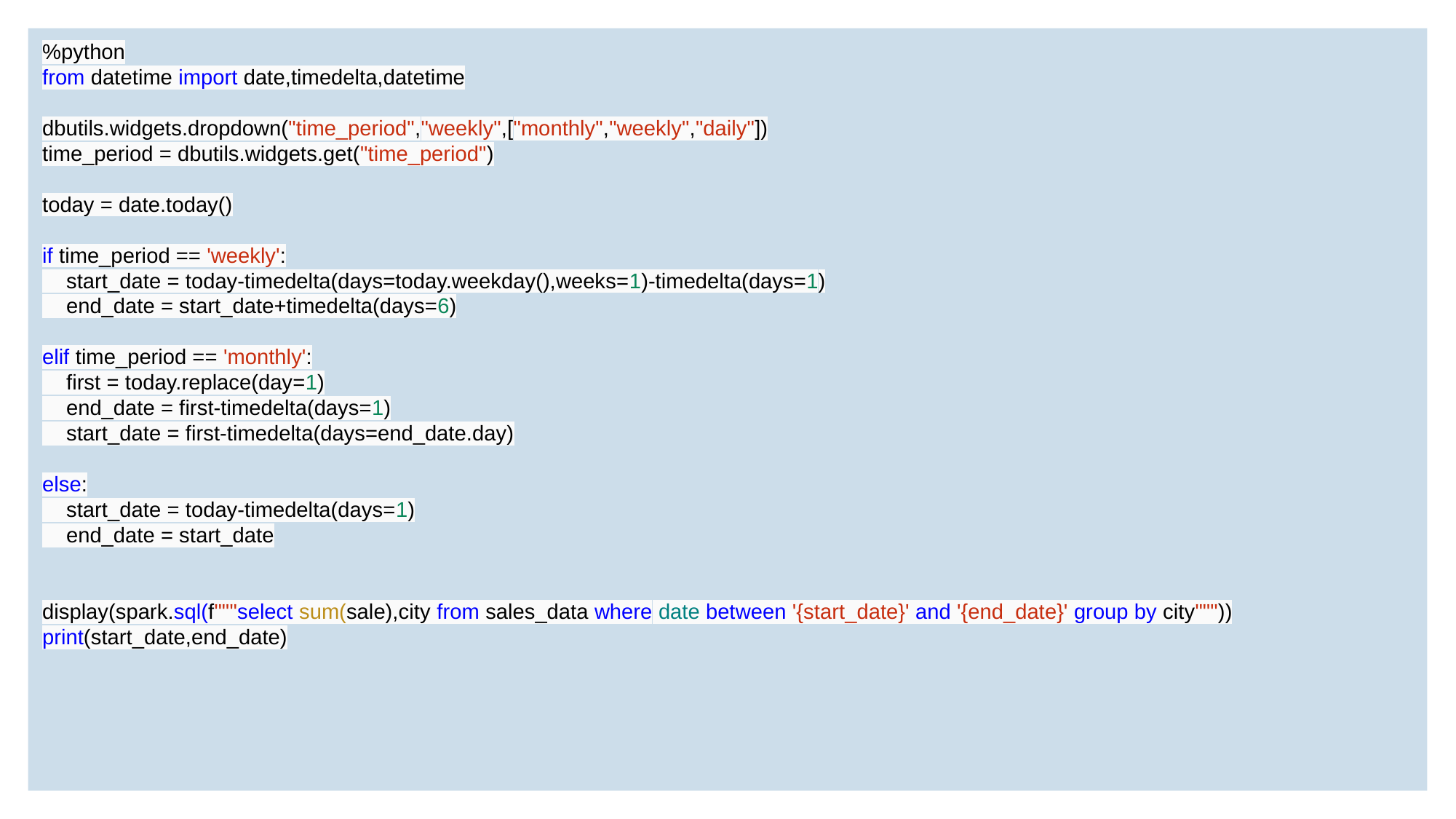

%python
from datetime import date,timedelta,datetime
dbutils.widgets.dropdown("time_period","weekly",["monthly","weekly","daily"])
time_period = dbutils.widgets.get("time_period")
today = date.today()
if time_period == 'weekly':
    start_date = today-timedelta(days=today.weekday(),weeks=1)-timedelta(days=1)
    end_date = start_date+timedelta(days=6)
elif time_period == 'monthly':
    first = today.replace(day=1)
    end_date = first-timedelta(days=1)
    start_date = first-timedelta(days=end_date.day)
else:
    start_date = today-timedelta(days=1)
    end_date = start_date
display(spark.sql(f"""select sum(sale),city from sales_data where date between '{start_date}' and '{end_date}' group by city"""))
print(start_date,end_date)